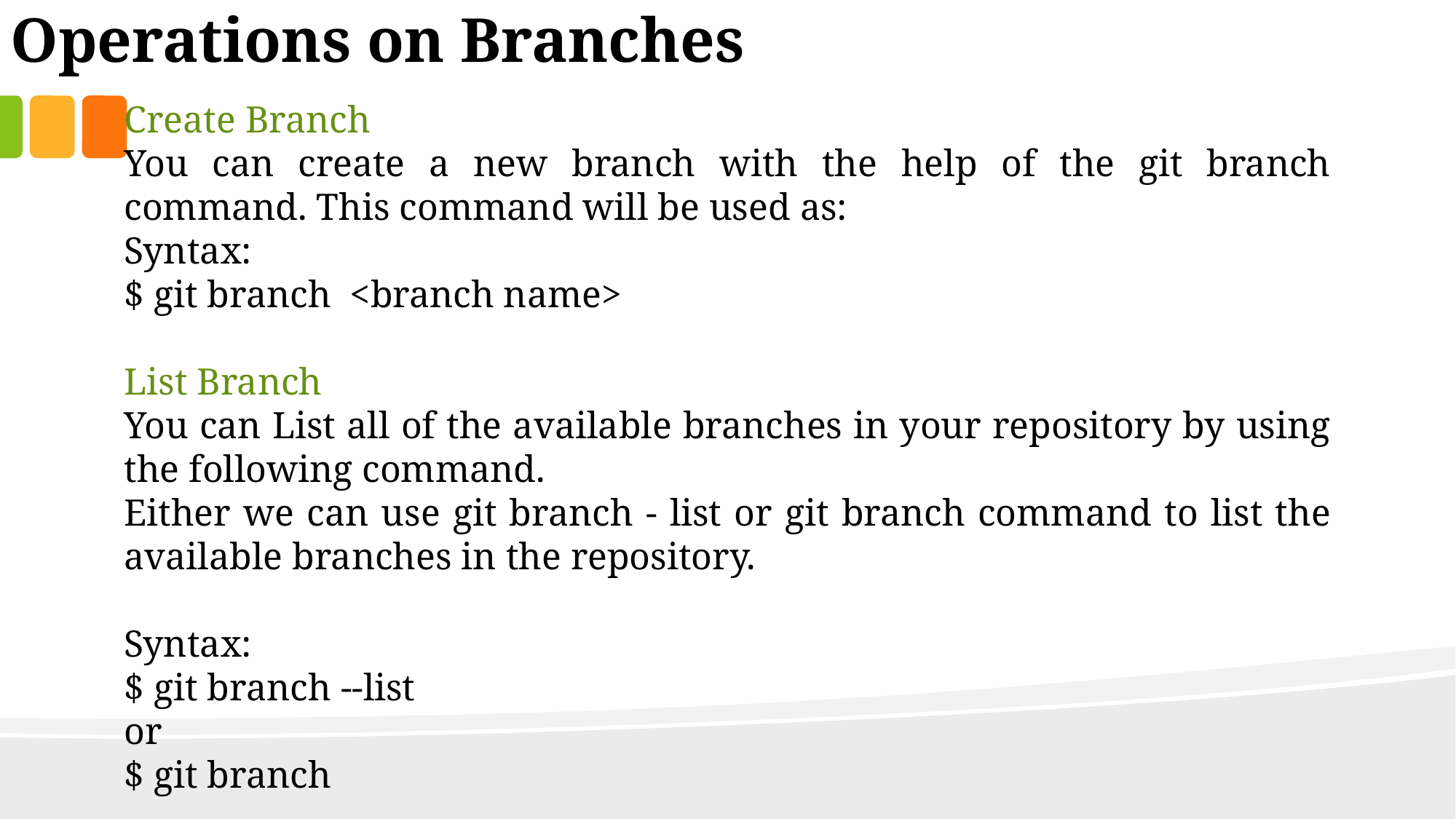

Operations on Branches
Create Branch
You can create a new branch with the help of the git branch command. This command will be used as:
Syntax:
$ git branch  <branch name>

List Branch
You can List all of the available branches in your repository by using the following command.
Either we can use git branch - list or git branch command to list the available branches in the repository.

Syntax:
$ git branch --list
or
$ git branch